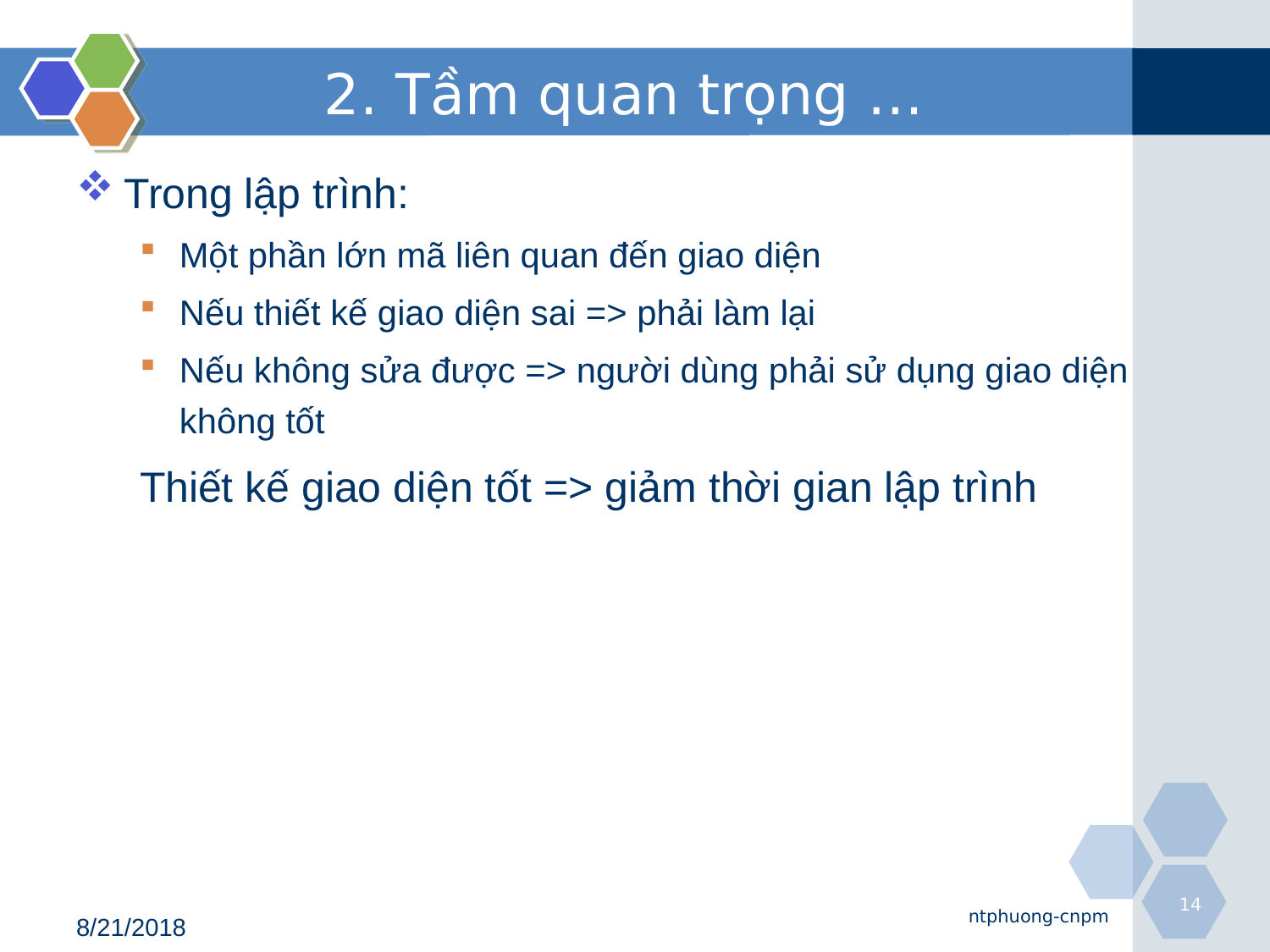

# 2. Tầm quan trọng …
Trong lập trình:
Một phần lớn mã liên quan đến giao diện
Nếu thiết kế giao diện sai => phải làm lại
Nếu không sửa được => người dùng phải sử dụng giao diện không tốt
Thiết kế giao diện tốt => giảm thời gian lập trình

14
ntphuong-cnpm
8/21/2018